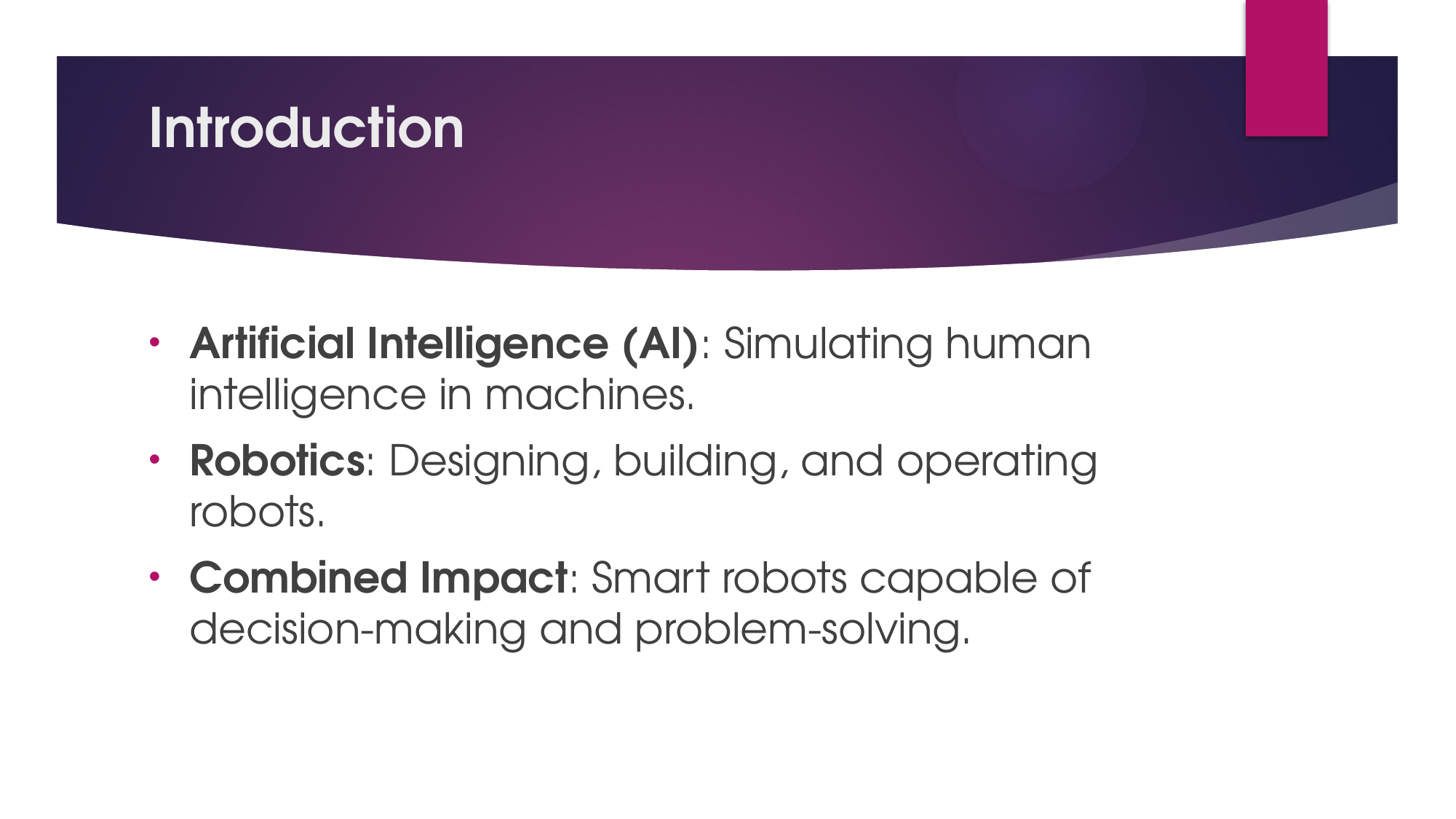

# Introduction
Artificial Intelligence (AI): Simulating human intelligence in machines.
Robotics: Designing, building, and operating robots.
Combined Impact: Smart robots capable of decision-making and problem-solving.